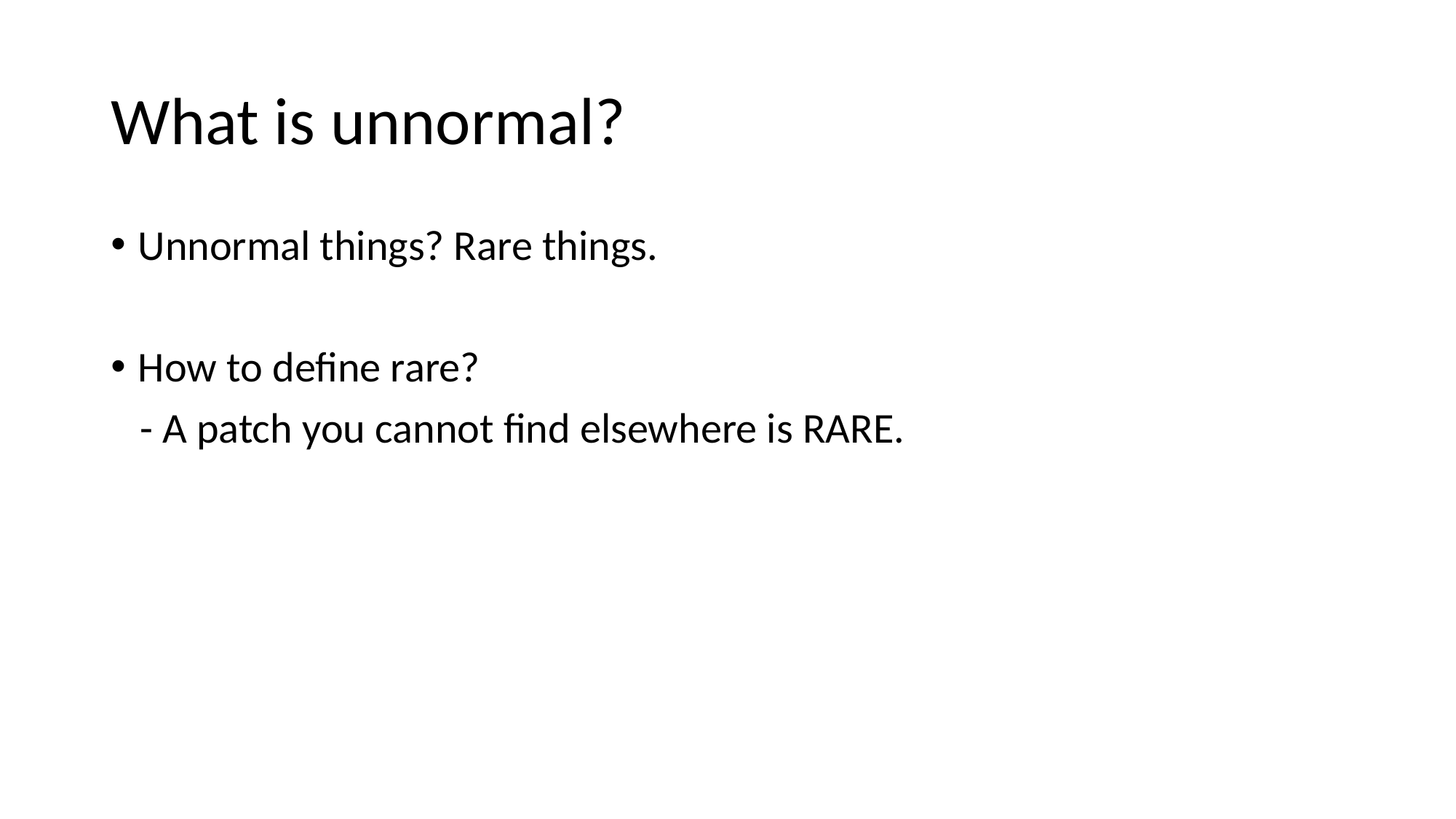

# What is unnormal?
Unnormal things? Rare things.

How to define rare?
   - A patch you cannot find elsewhere is RARE.